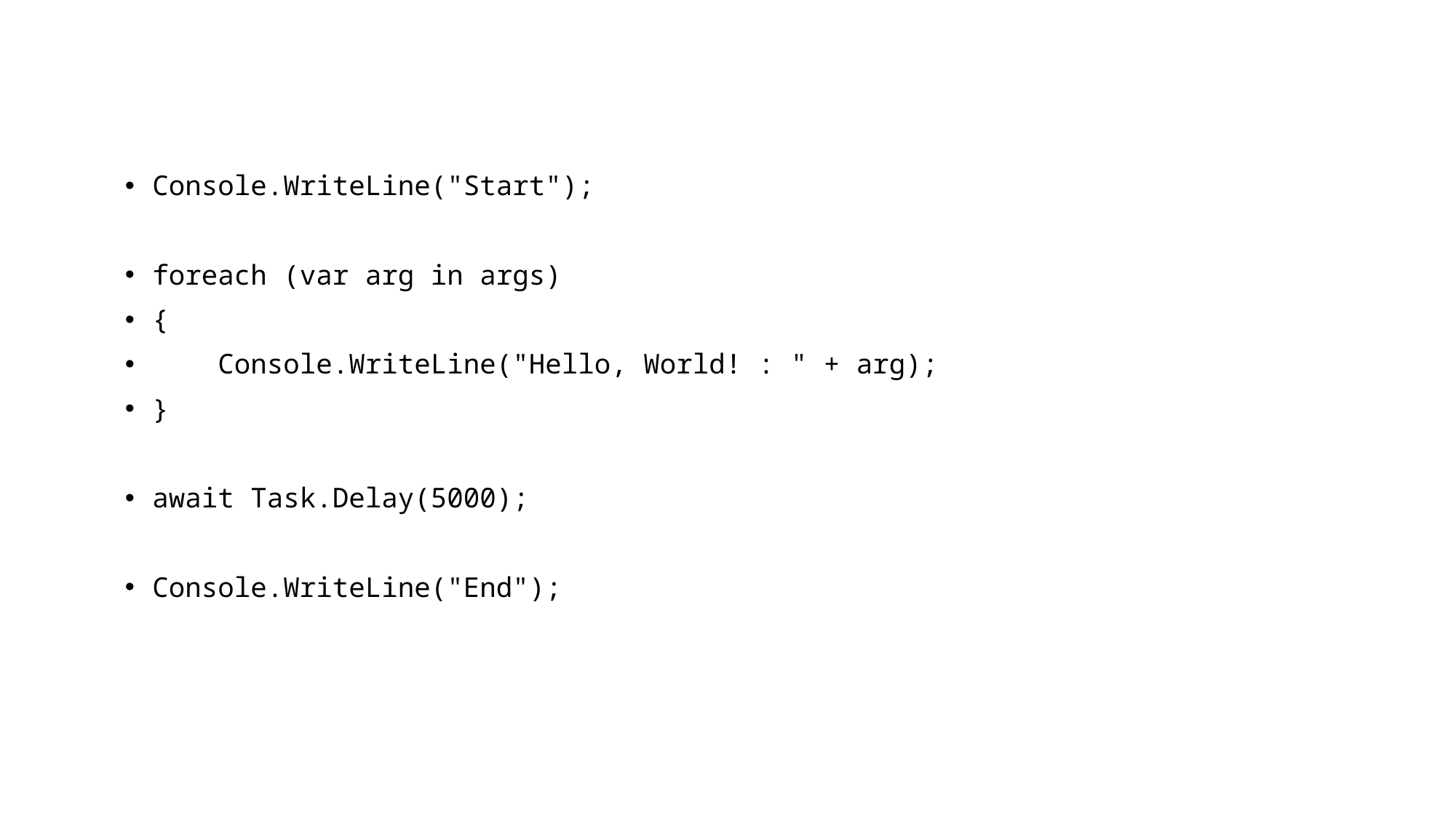

Console.WriteLine("Start");

foreach (var arg in args)
{
    Console.WriteLine("Hello, World! : " + arg);
}

await Task.Delay(5000);

Console.WriteLine("End");